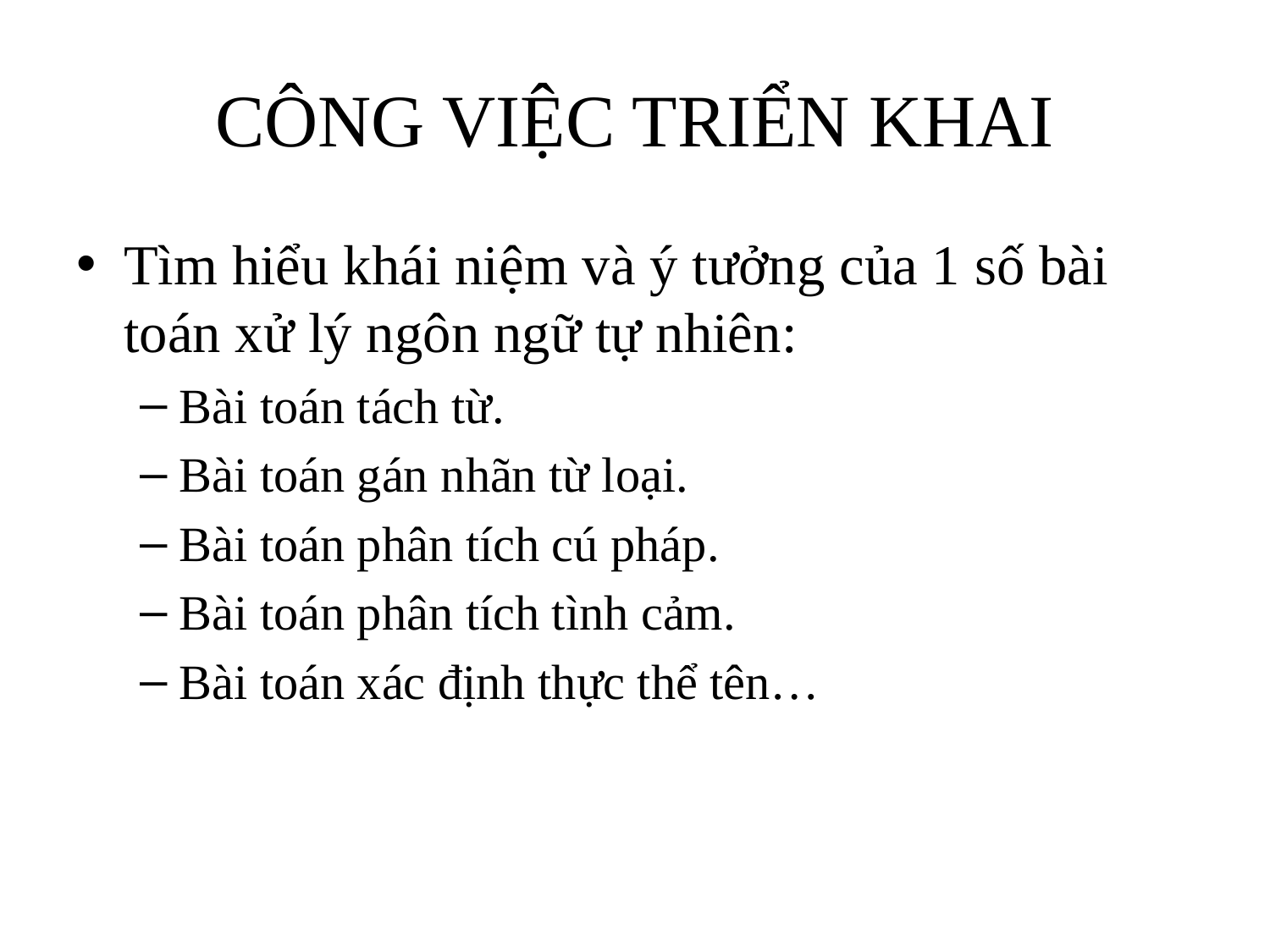

# CÔNG VIỆC TRIỂN KHAI
Tìm hiểu khái niệm và ý tưởng của 1 số bài toán xử lý ngôn ngữ tự nhiên:
Bài toán tách từ.
Bài toán gán nhãn từ loại.
Bài toán phân tích cú pháp.
Bài toán phân tích tình cảm.
Bài toán xác định thực thể tên…